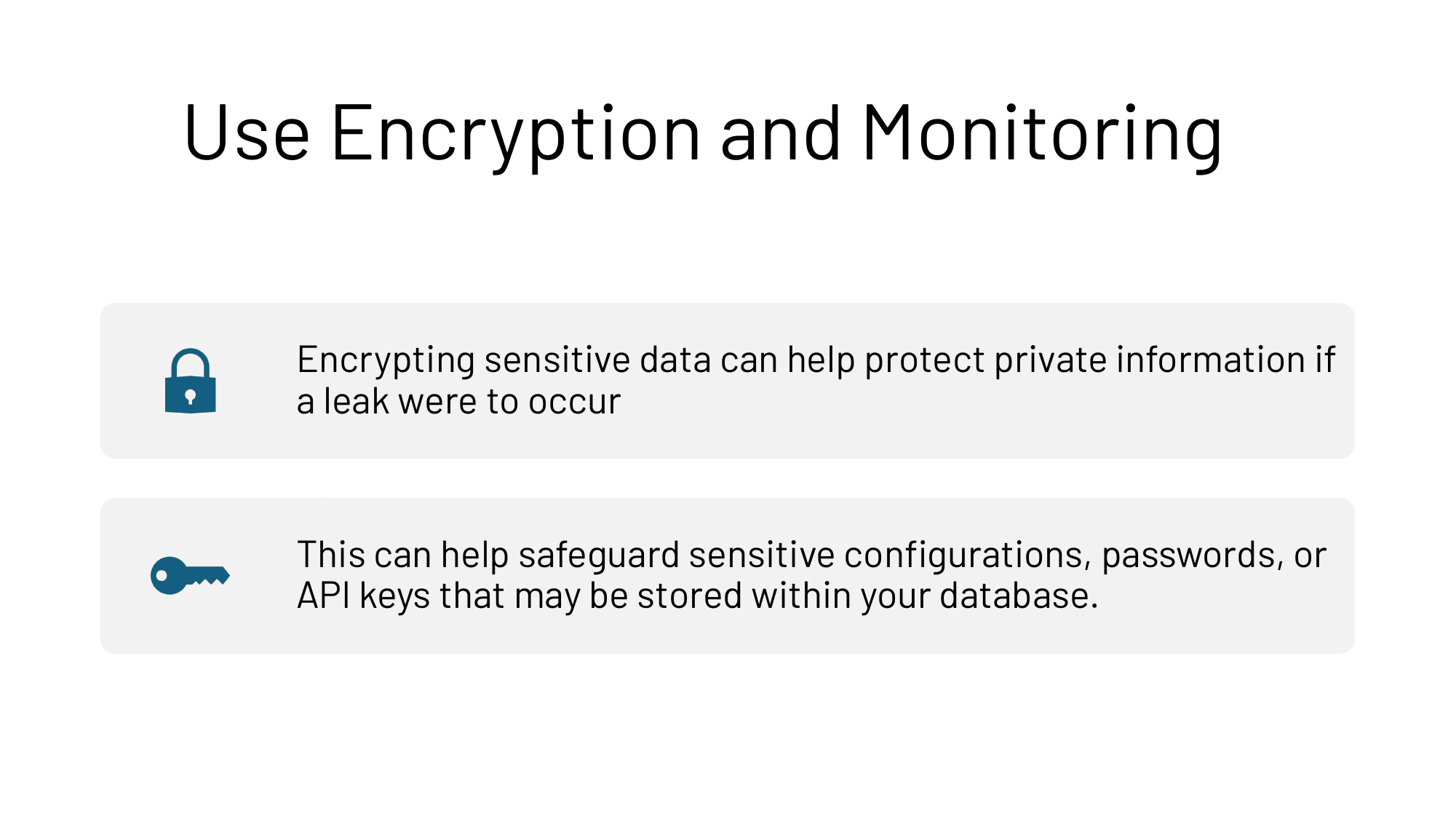

# Use Encryption and Monitoring
Encrypting sensitive data can help protect private information if a leak were to occur
This can help safeguard sensitive configurations, passwords, or API keys that may be stored within your database.